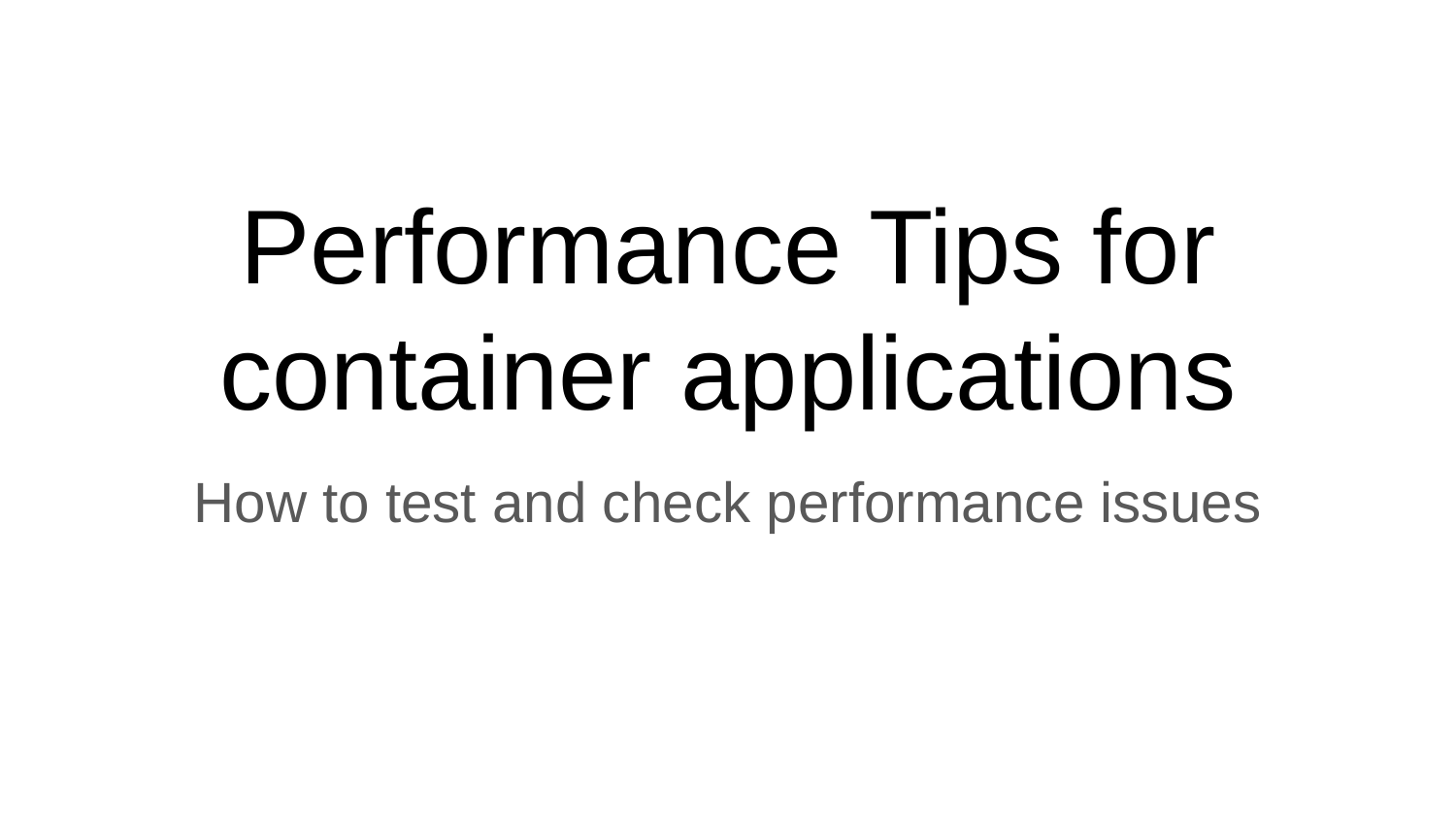

# Performance Tips for container applications
How to test and check performance issues